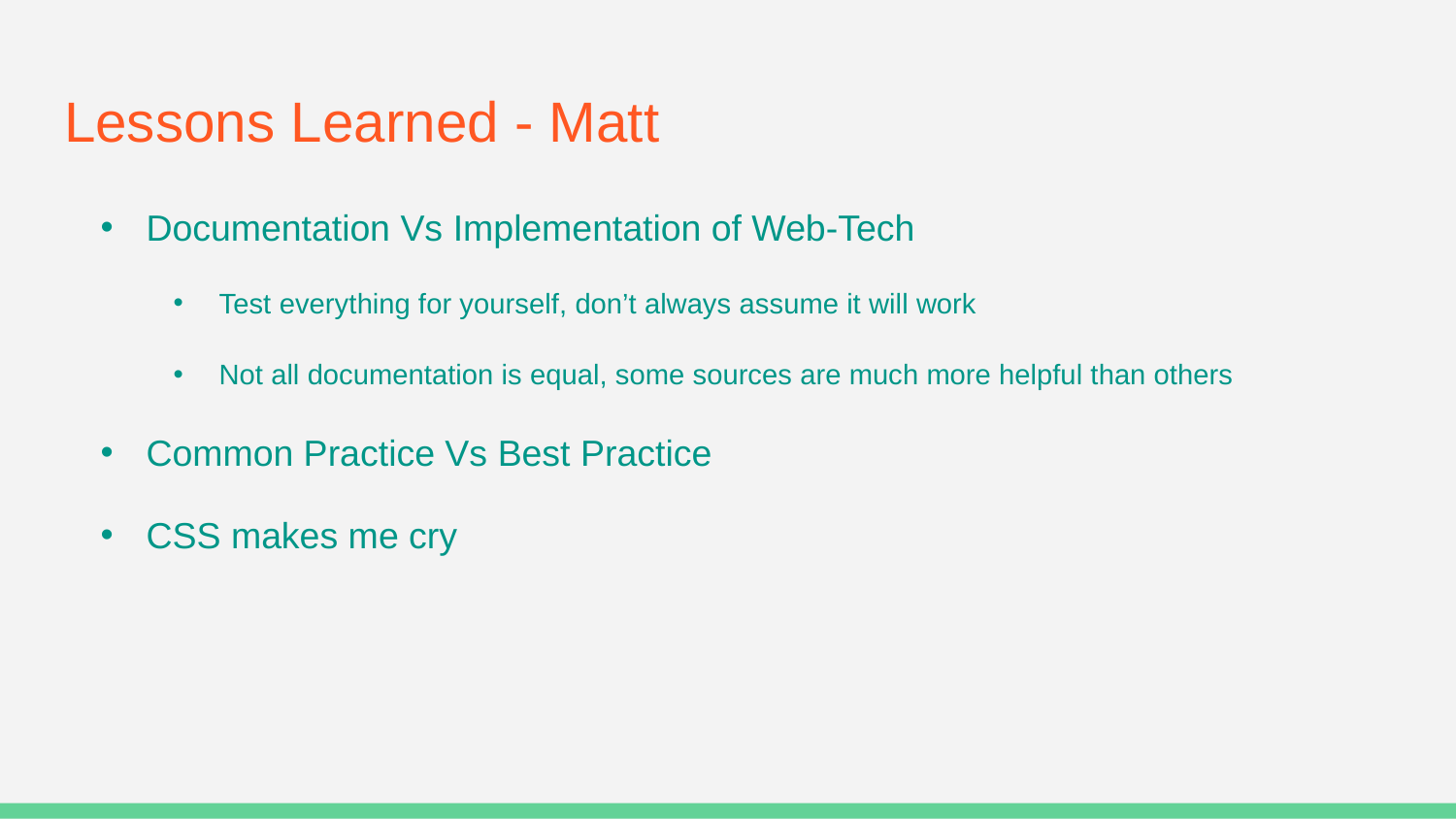

# Lessons Learned - Matt
Documentation Vs Implementation of Web-Tech
Test everything for yourself, don’t always assume it will work
Not all documentation is equal, some sources are much more helpful than others
Common Practice Vs Best Practice
CSS makes me cry